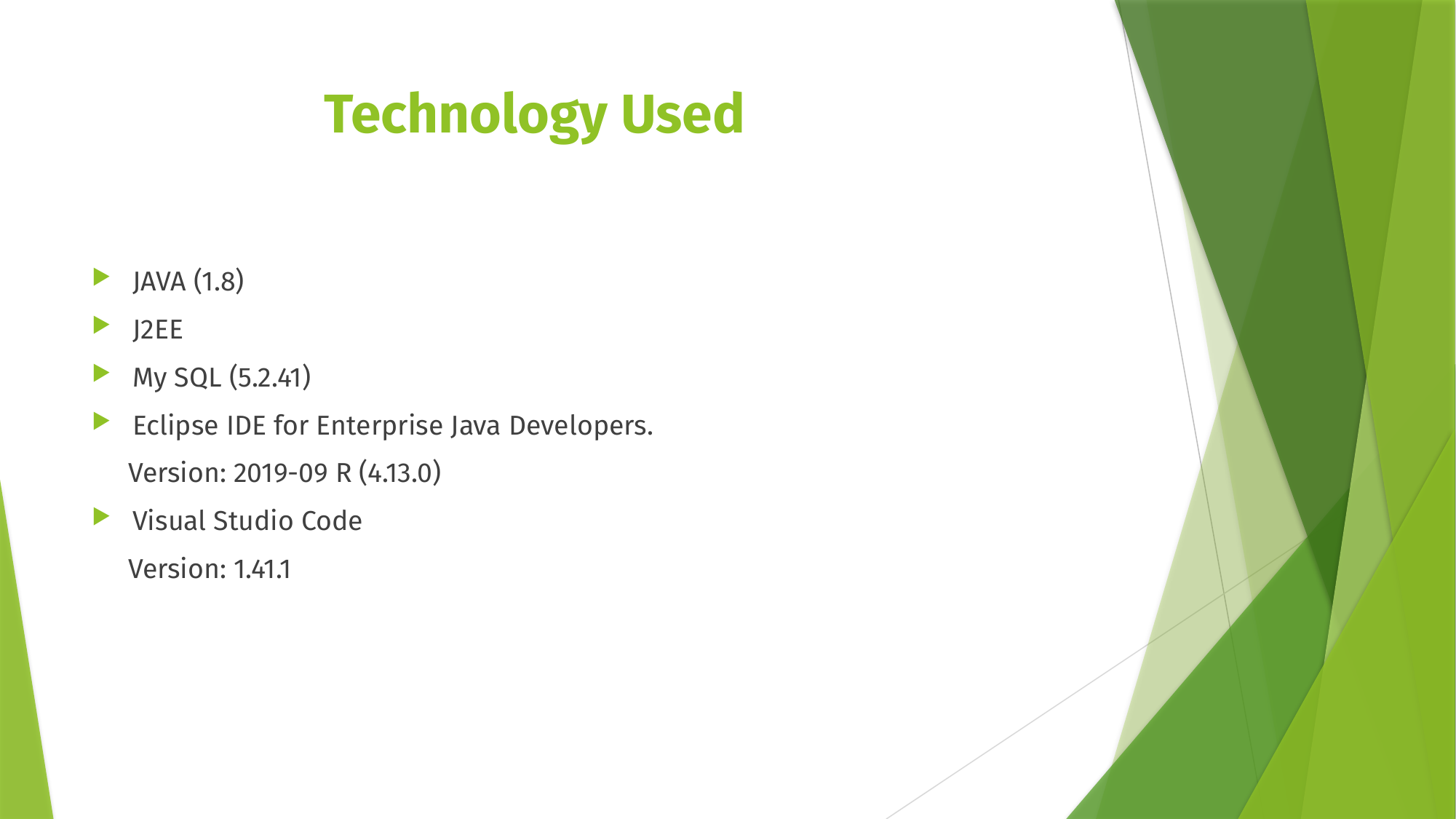

# Technology Used
JAVA (1.8)
J2EE
My SQL (5.2.41)
Eclipse IDE for Enterprise Java Developers.
     Version: 2019-09 R (4.13.0)
Visual Studio Code
     Version: 1.41.1